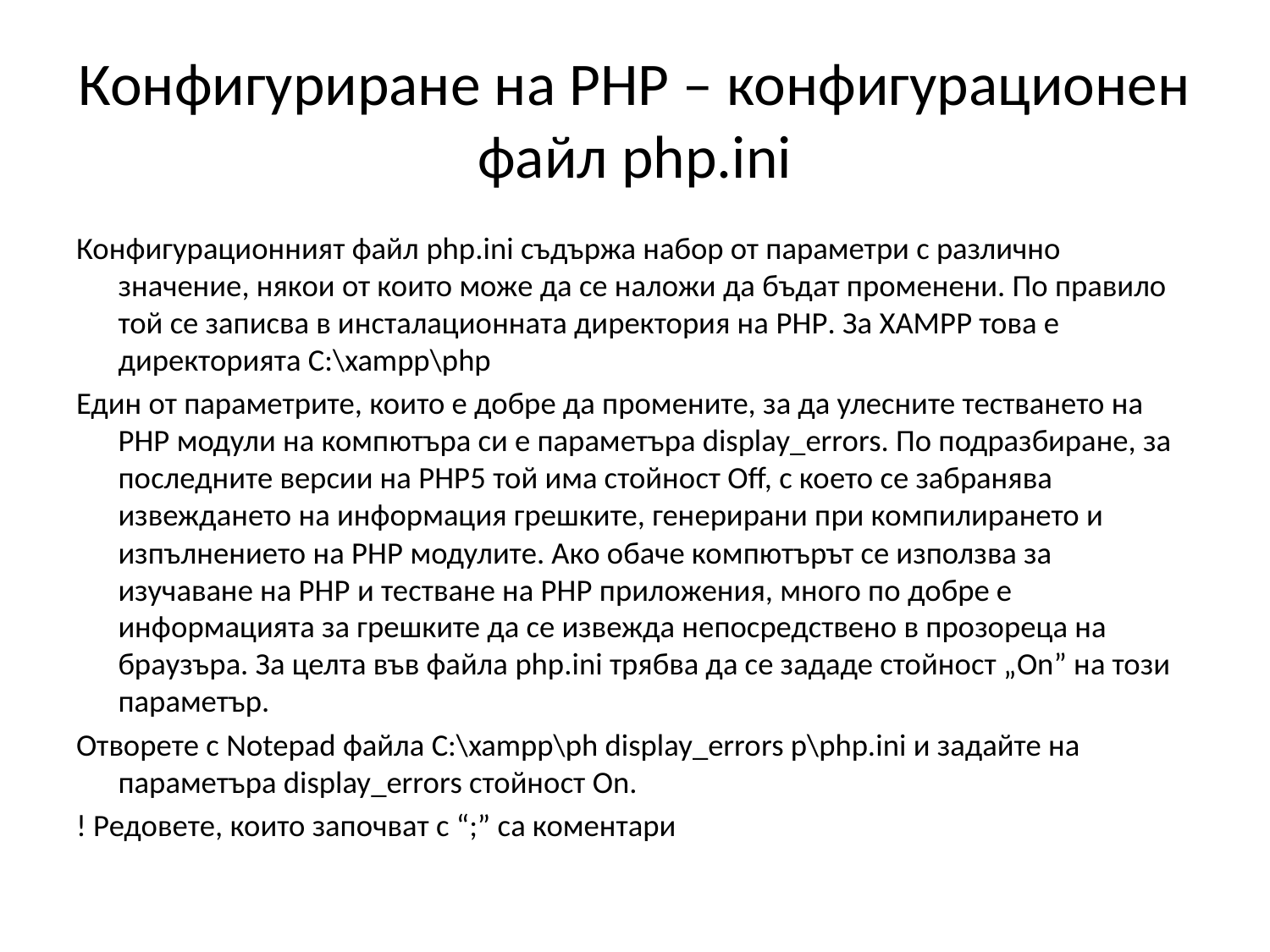

# Конфигуриране на PHP – конфигурационен файл php.ini
Конфигурационният файл php.ini съдържа набор от параметри с различно значение, някои от които може да се наложи да бъдат променени. По правило той се записва в инсталационната директория на PHP. За XAMPP това е директорията C:\xampp\php
Един от параметрите, които е добре да промените, за да улесните тестването на PHP модули на компютъра си е параметъра display_errors. По подразбиране, за последните версии на PHP5 той има стойност Off, с което се забранява извеждането на информация грешките, генерирани при компилирането и изпълнението на PHP модулите. Ако обаче компютърът се използва за изучаване на PHP и тестване на PHP приложения, много по добре е информацията за грешките да се извежда непосредствено в прозореца на браузъра. За целта във файла php.ini трябва да се зададе стойност „On” на този параметър.
Отворете с Notepad файла C:\xampp\ph display_errors p\php.ini и задайте на параметъра display_errors стойност On.
! Редовете, които започват с “;” са коментари